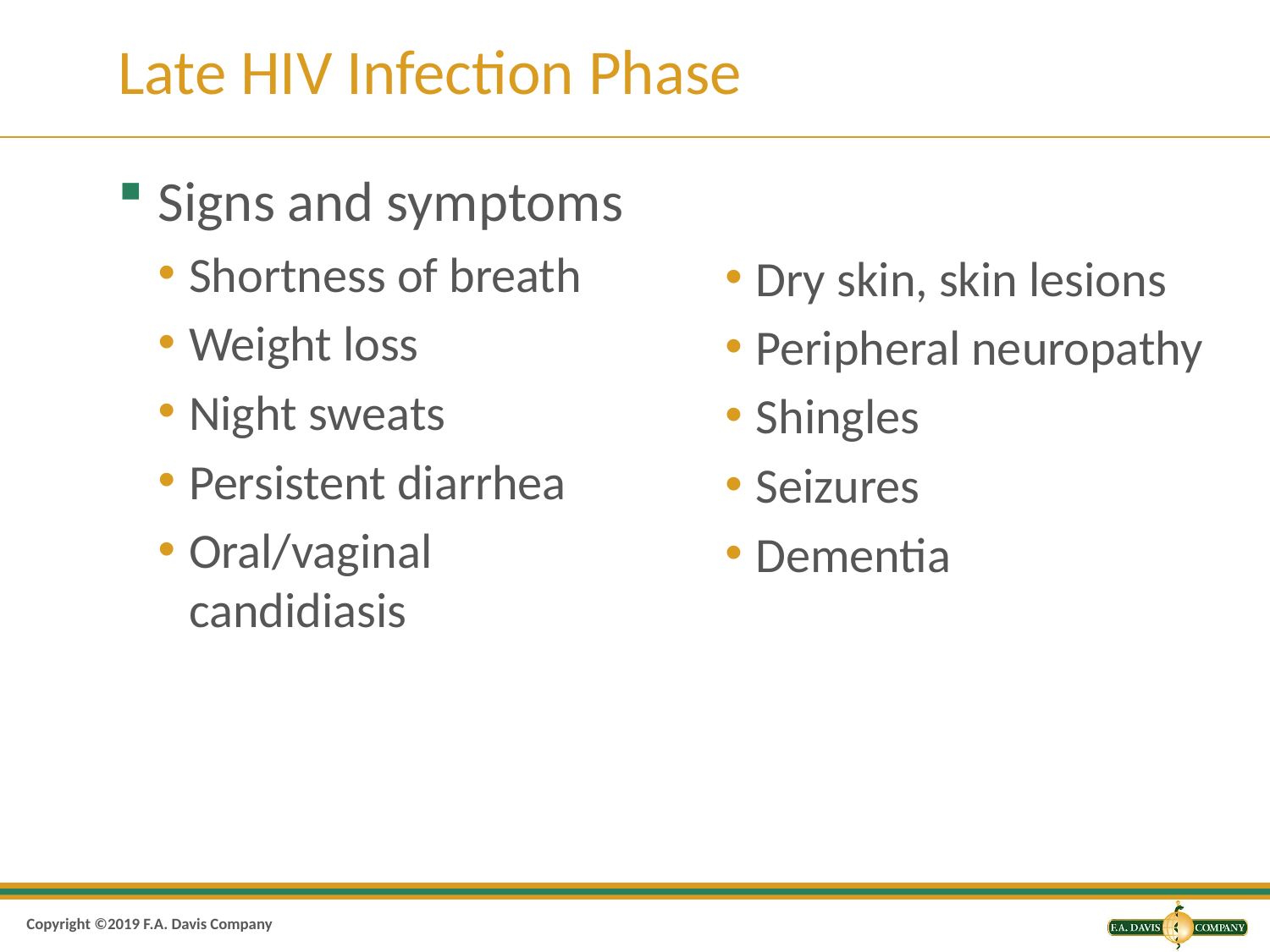

# Late HIV Infection Phase
Signs and symptoms
Shortness of breath
Weight loss
Night sweats
Persistent diarrhea
Oral/vaginal candidiasis
Dry skin, skin lesions
Peripheral neuropathy
Shingles
Seizures
Dementia